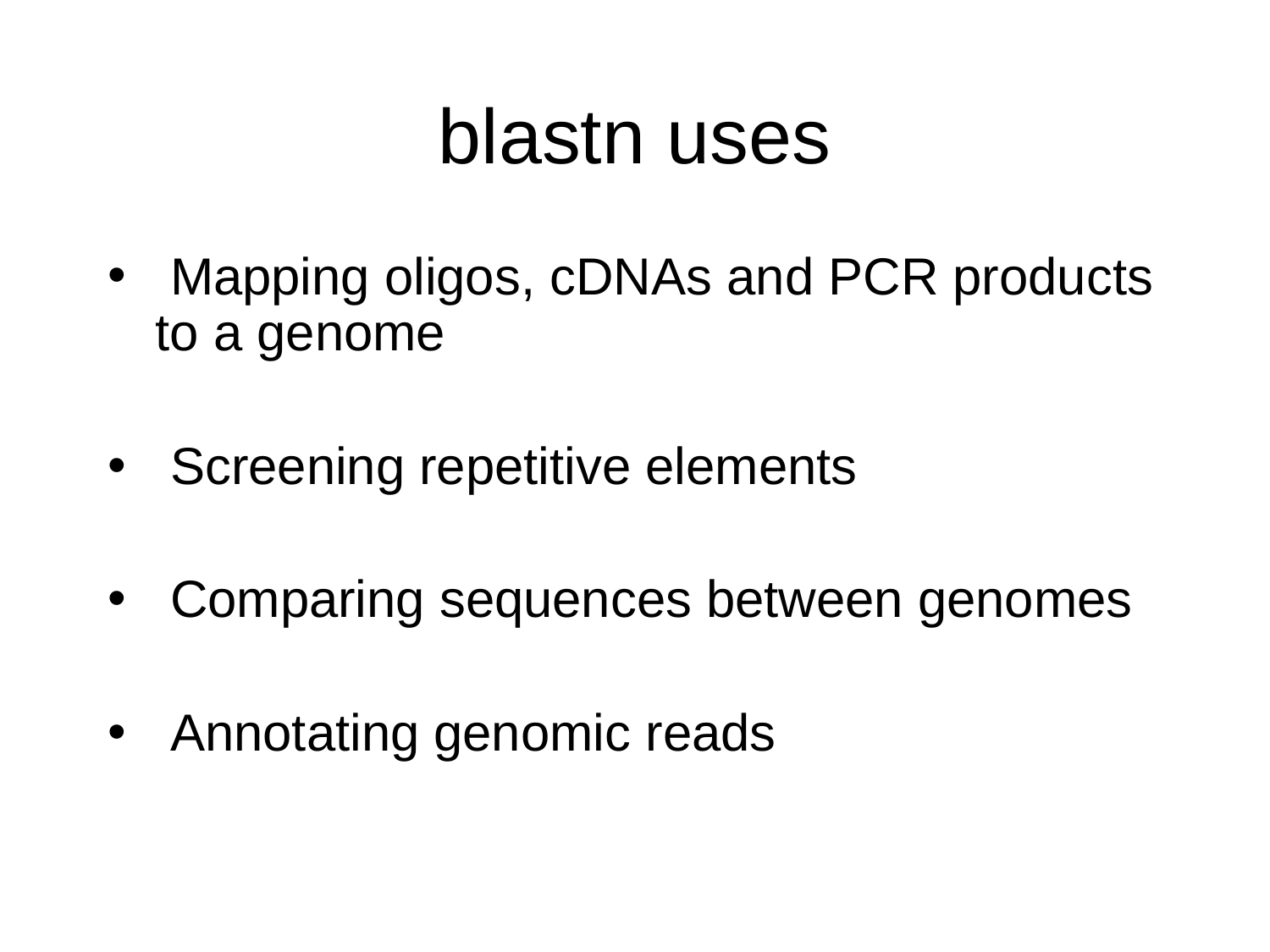

# blastn uses
 Mapping oligos, cDNAs and PCR products to a genome

 Screening repetitive elements

 Comparing sequences between genomes

 Annotating genomic reads